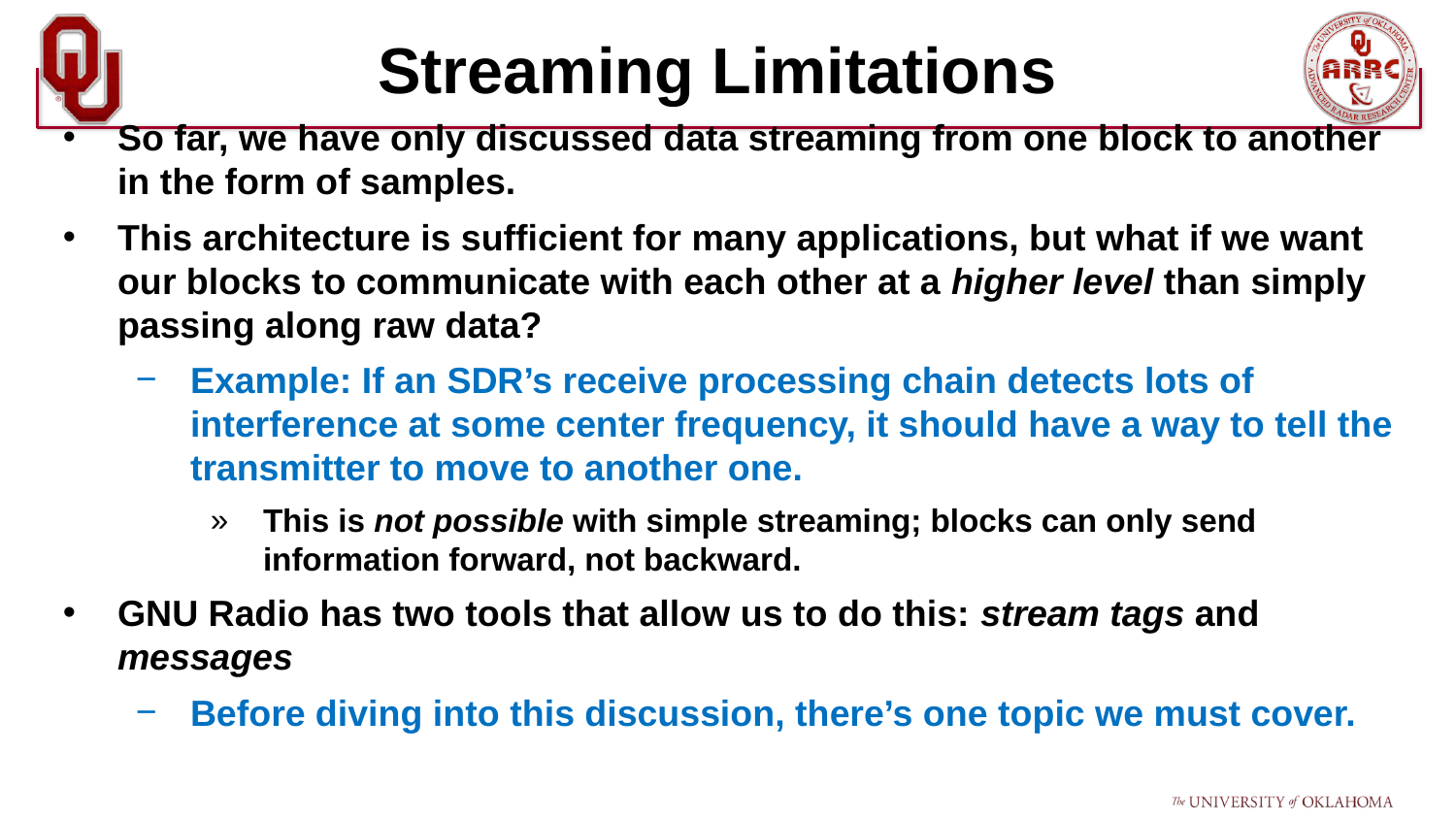

# Streaming Limitations
So far, we have only discussed data streaming from one block to another in the form of samples.
This architecture is sufficient for many applications, but what if we want our blocks to communicate with each other at a higher level than simply passing along raw data?
Example: If an SDR’s receive processing chain detects lots of interference at some center frequency, it should have a way to tell the transmitter to move to another one.
This is not possible with simple streaming; blocks can only send information forward, not backward.
GNU Radio has two tools that allow us to do this: stream tags and messages
Before diving into this discussion, there’s one topic we must cover.